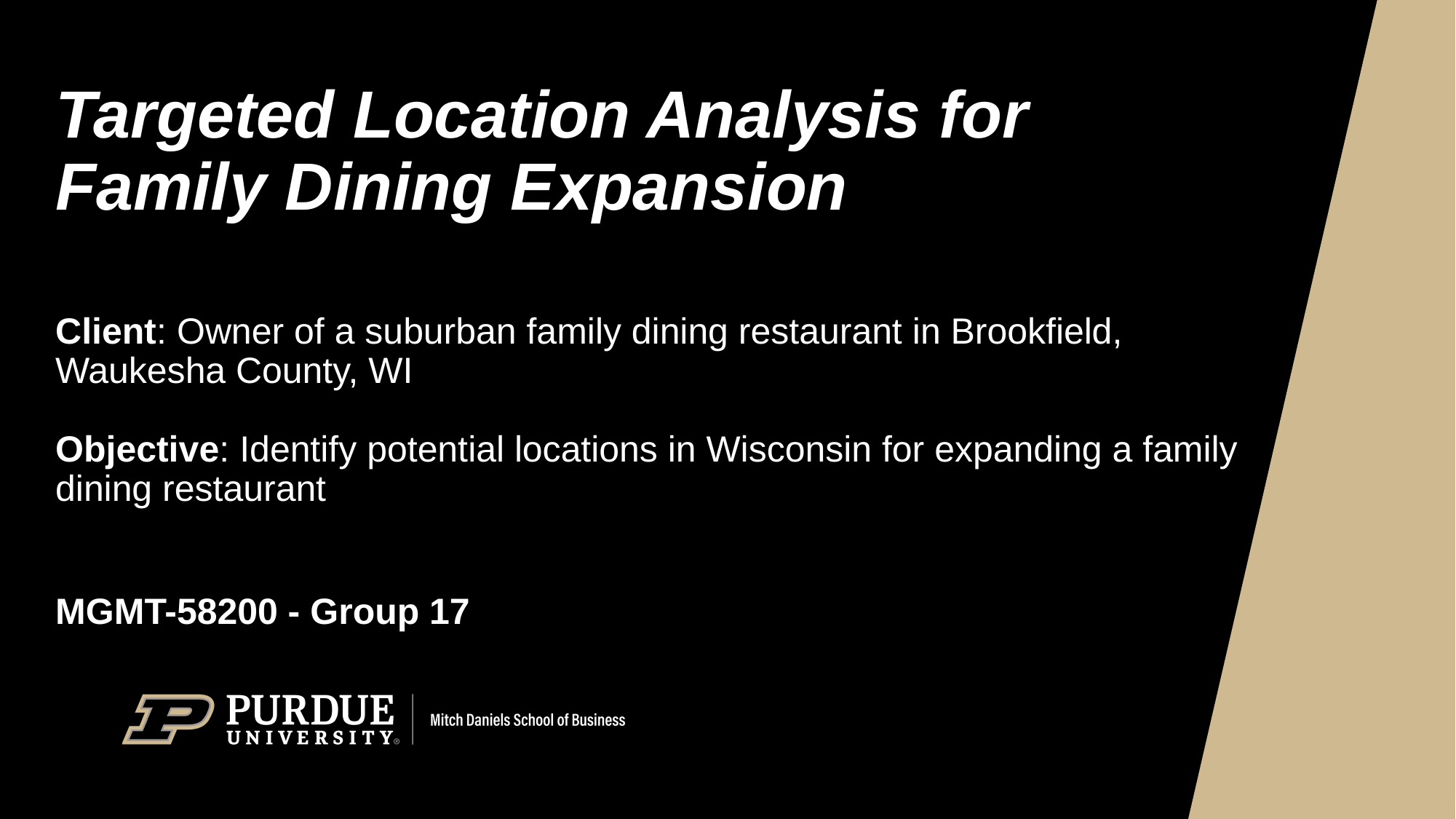

# Targeted Location Analysis for Family Dining Expansion Client: Owner of a suburban family dining restaurant in Brookfield, Waukesha County, WI Objective: Identify potential locations in Wisconsin for expanding a family dining restaurant
MGMT-58200 - Group 17